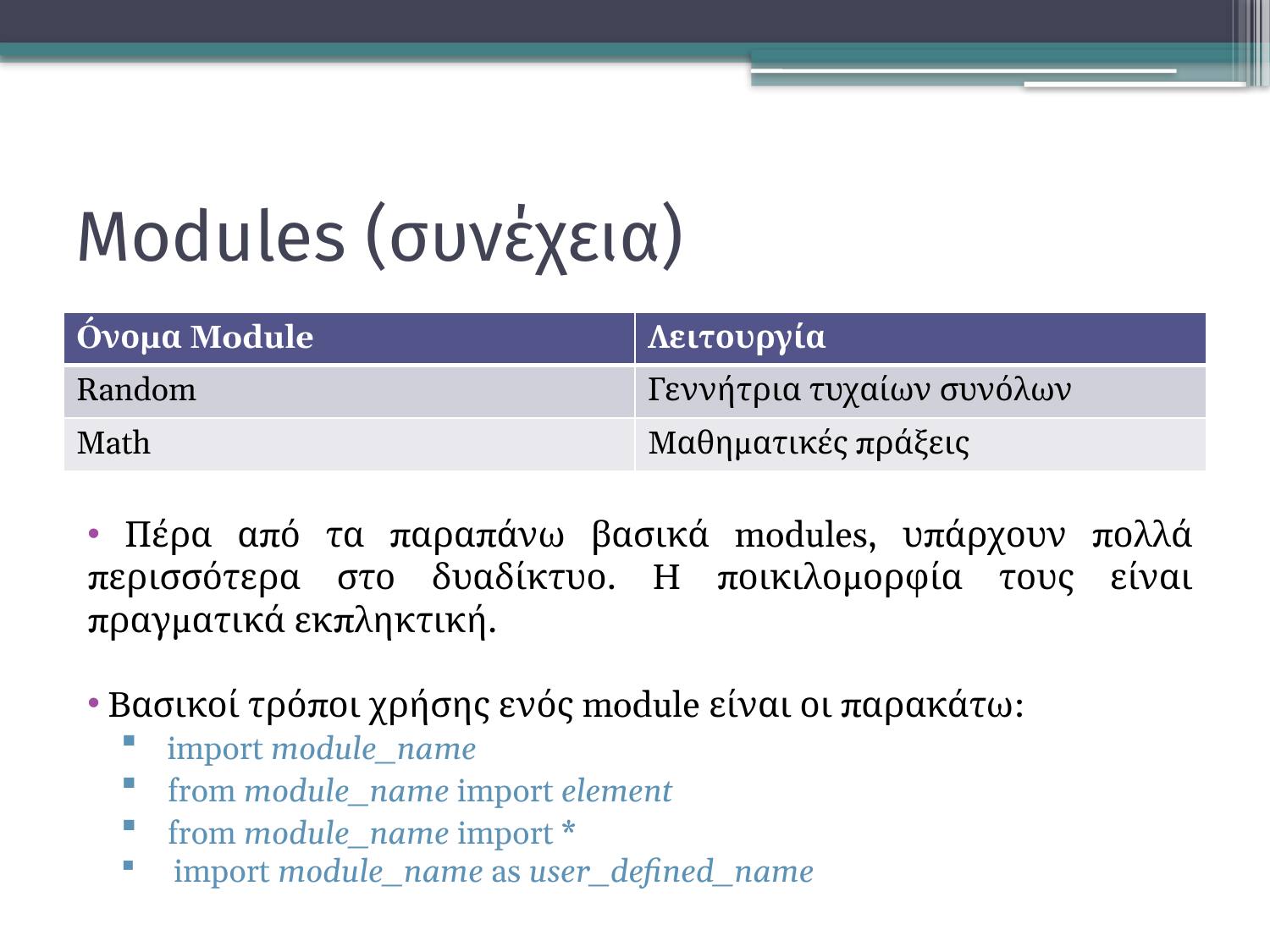

# Modules (συνέχεια)
| Όνομα Module | Λειτουργία |
| --- | --- |
| Random | Γεννήτρια τυχαίων συνόλων |
| Math | Μαθηματικές πράξεις |
 Πέρα από τα παραπάνω βασικά modules, υπάρχουν πολλά περισσότερα στο δυαδίκτυο. Η ποικιλομορφία τους είναι πραγματικά εκπληκτική.

 Βασικοί τρόποι χρήσης ενός module είναι οι παρακάτω:
  import module_name
  from module_name import element
  from module_name import *
   import module_name as user_defined_name